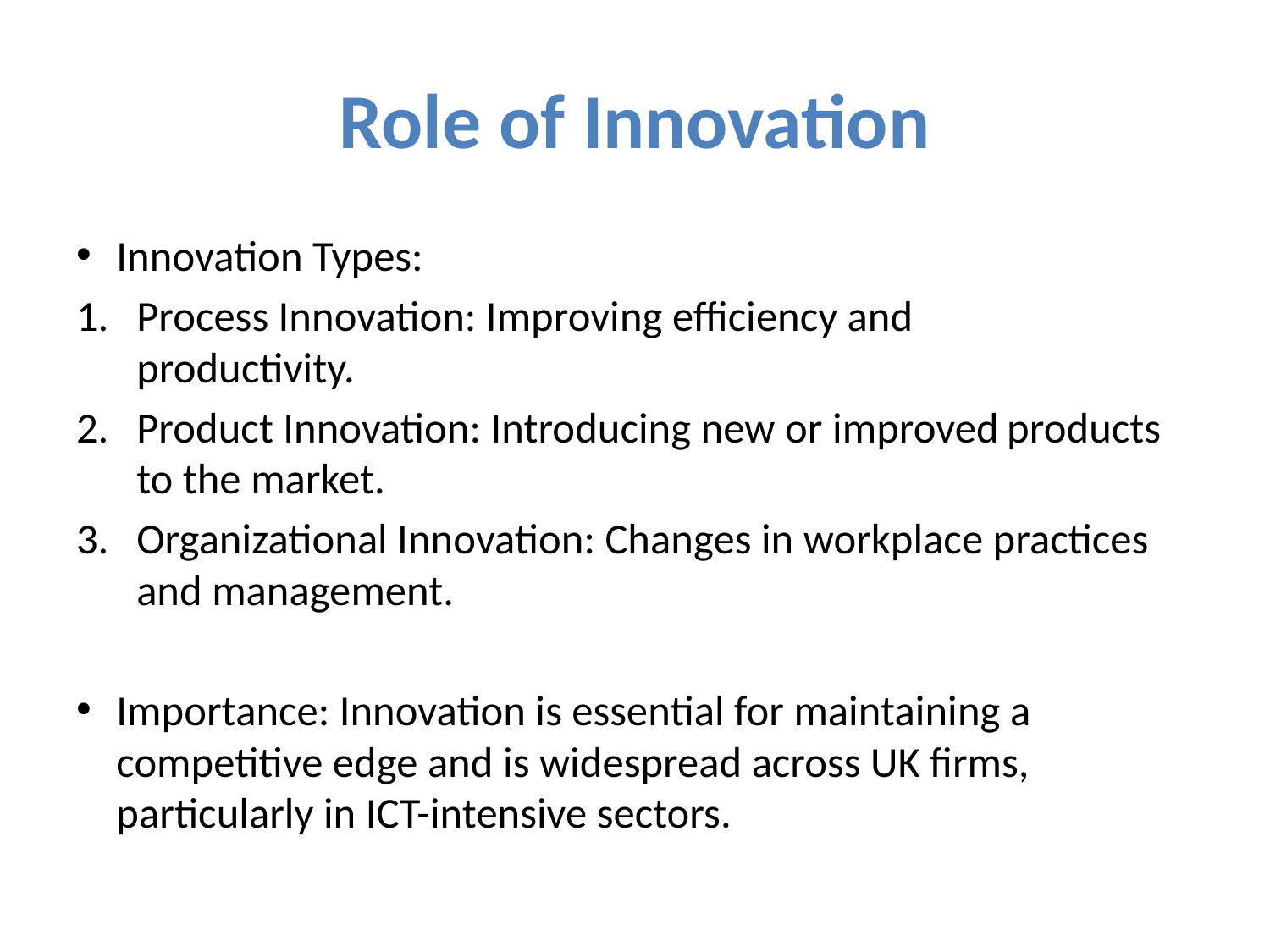

# Role of Innovation
Innovation Types:
Process Innovation: Improving efficiency and 	   	 productivity.
Product Innovation: Introducing new or improved products to the market.
Organizational Innovation: Changes in workplace practices and management.

Importance: Innovation is essential for maintaining a competitive edge and is widespread across UK firms, particularly in ICT-intensive sectors.